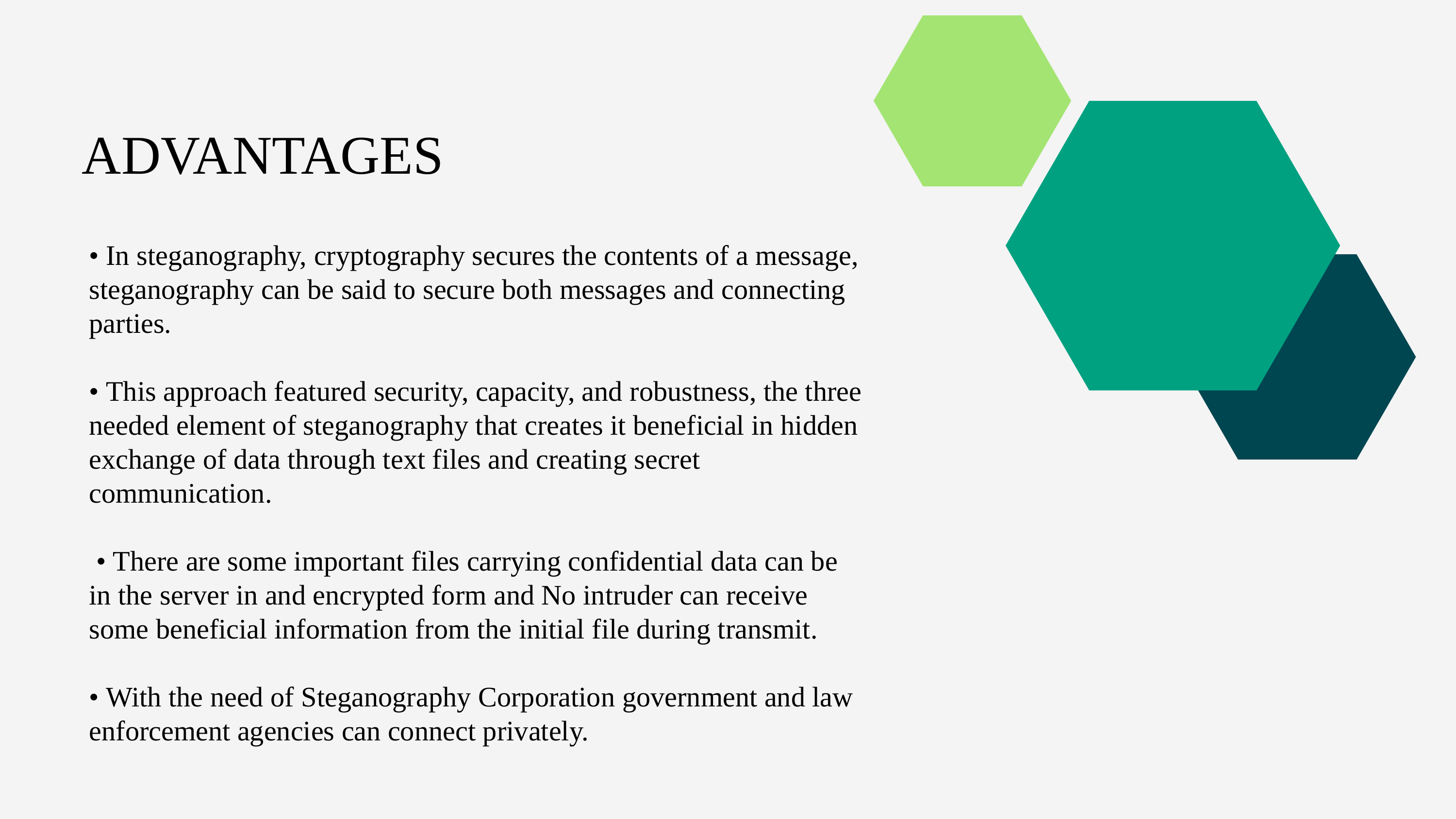

ADVANTAGES

• In steganography, cryptography secures the contents of a message, steganography can be said to secure both messages and connecting parties.

• This approach featured security, capacity, and robustness, the three needed element of steganography that creates it beneficial in hidden exchange of data through text files and creating secret communication.

 • There are some important files carrying confidential data can be in the server in and encrypted form and No intruder can receive some beneficial information from the initial file during transmit.

• With the need of Steganography Corporation government and law enforcement agencies can connect privately.